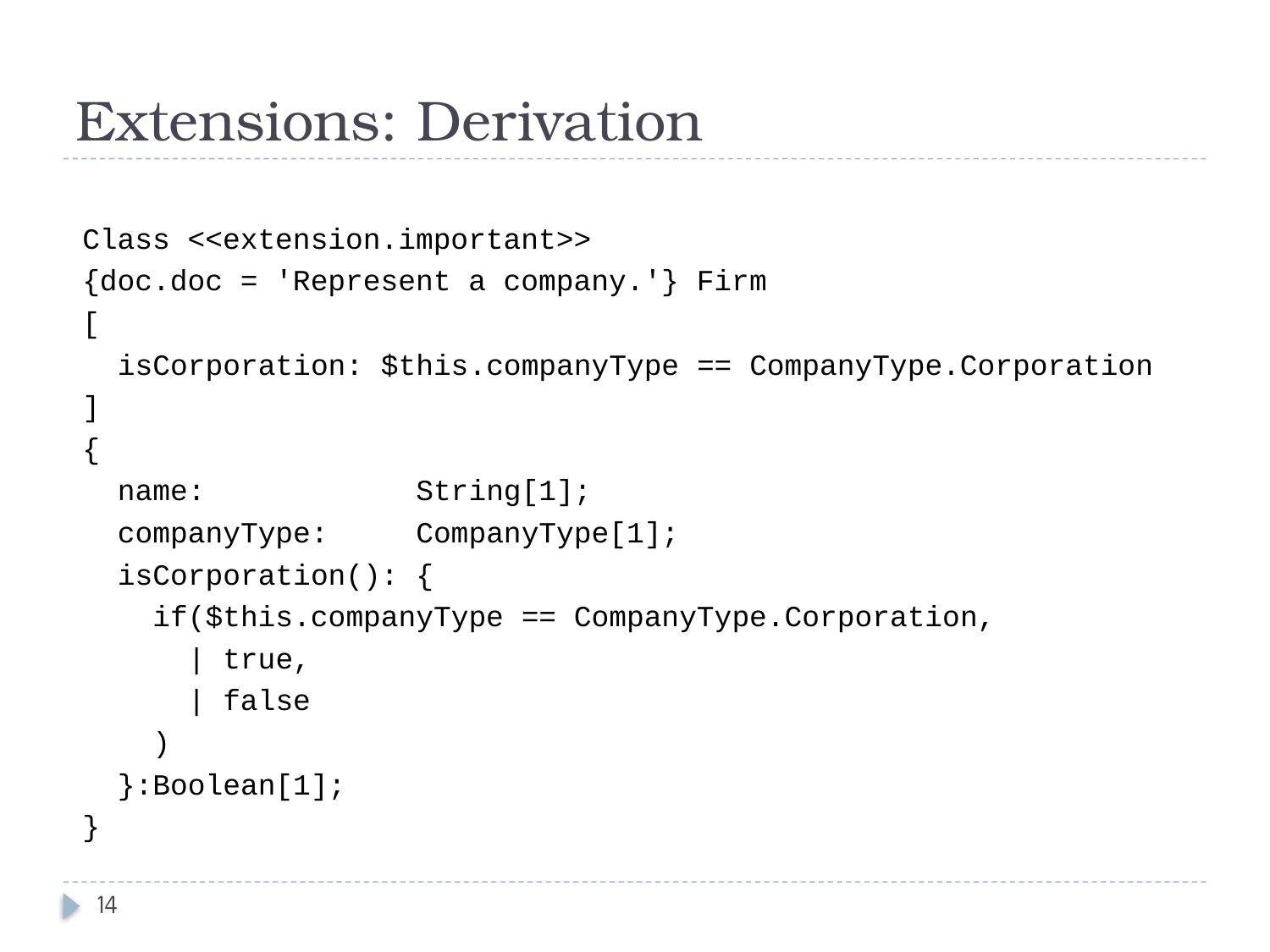

# Extensions: Derivation

Class <<extension.important>>
{doc.doc = 'Represent a company.'} Firm
[
  isCorporation: $this.companyType == CompanyType.Corporation
]
{
  name:            String[1];
  companyType:     CompanyType[1];
  isCorporation(): {
    if($this.companyType == CompanyType.Corporation,
      | true,
      | false
    )
  }:Boolean[1];
}

14